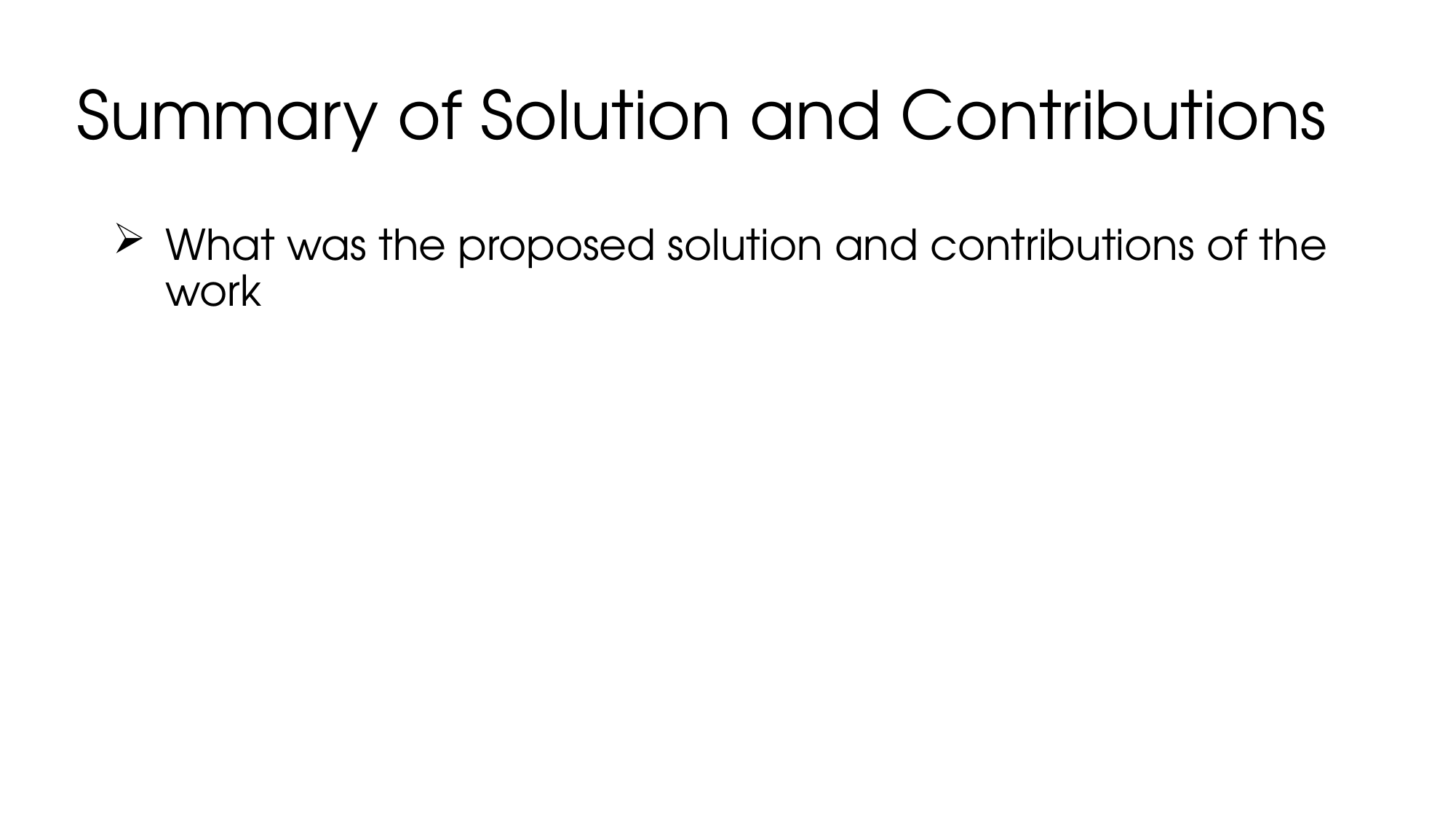

# Summary of Solution and Contributions
What was the proposed solution and contributions of the work